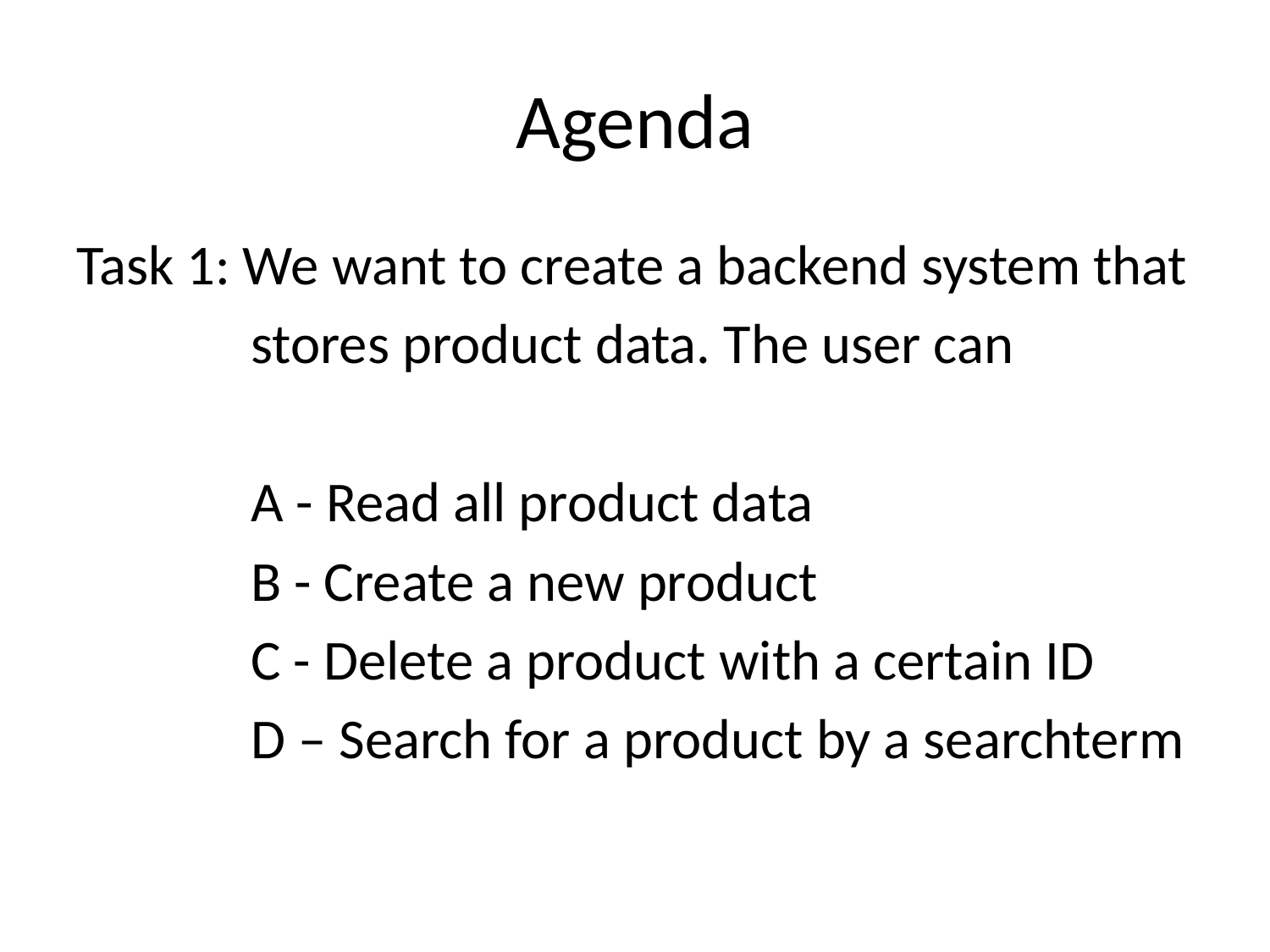

# Agenda
Task 1: We want to create a backend system that
		stores product data. The user can

		A - Read all product data
		B - Create a new product
		C - Delete a product with a certain ID
		D – Search for a product by a searchterm